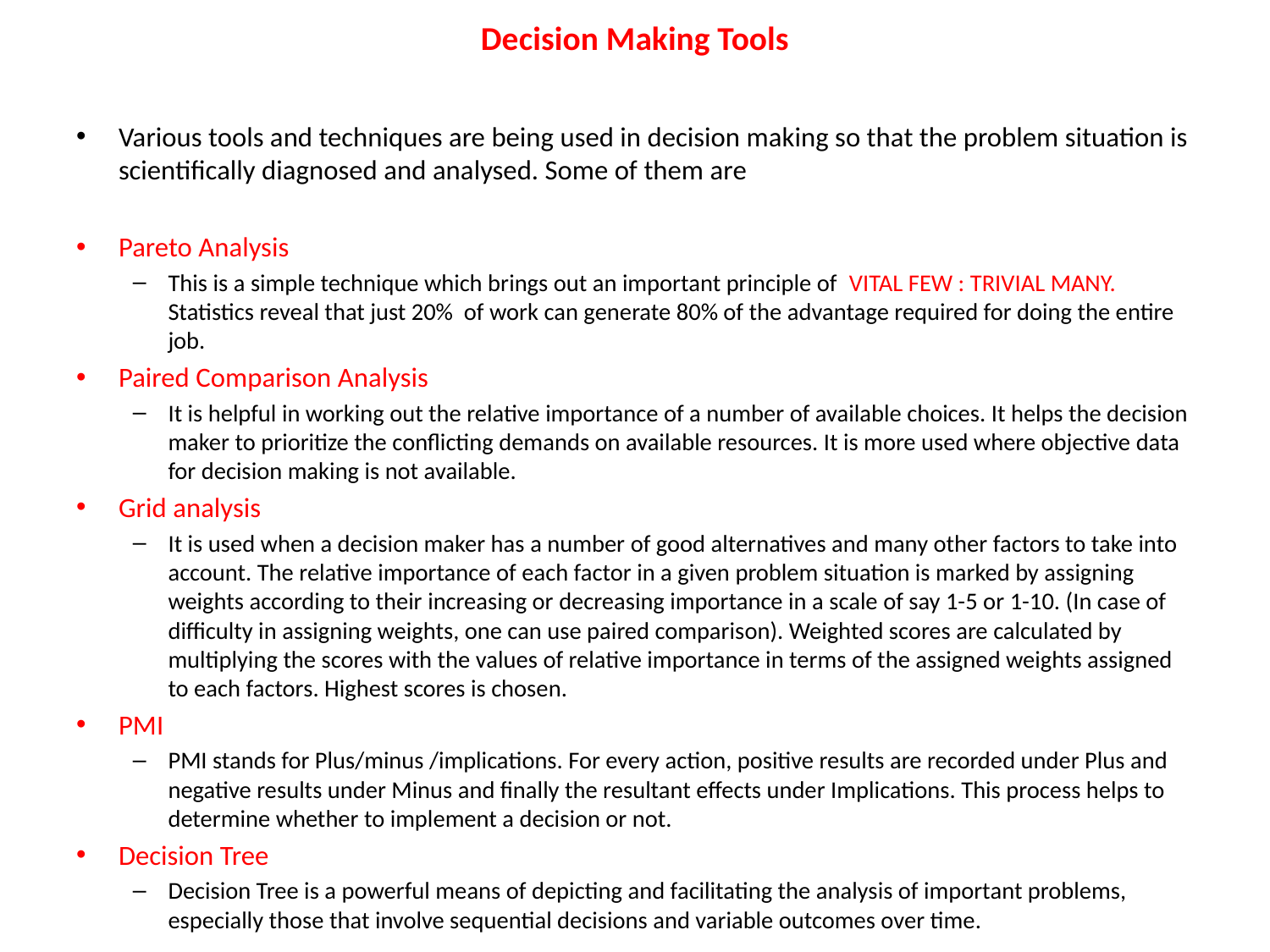

# Decision Making Tools

Various tools and techniques are being used in decision making so that the problem situation is scientifically diagnosed and analysed. Some of them are

Pareto Analysis
This is a simple technique which brings out an important principle of  VITAL FEW : TRIVIAL MANY. Statistics reveal that just 20%  of work can generate 80% of the advantage required for doing the entire job.
Paired Comparison Analysis
It is helpful in working out the relative importance of a number of available choices. It helps the decision maker to prioritize the conflicting demands on available resources. It is more used where objective data for decision making is not available.
Grid analysis
It is used when a decision maker has a number of good alternatives and many other factors to take into account. The relative importance of each factor in a given problem situation is marked by assigning weights according to their increasing or decreasing importance in a scale of say 1-5 or 1-10. (In case of difficulty in assigning weights, one can use paired comparison). Weighted scores are calculated by multiplying the scores with the values of relative importance in terms of the assigned weights assigned to each factors. Highest scores is chosen.
PMI
PMI stands for Plus/minus /implications. For every action, positive results are recorded under Plus and negative results under Minus and finally the resultant effects under Implications. This process helps to determine whether to implement a decision or not.
Decision Tree
Decision Tree is a powerful means of depicting and facilitating the analysis of important problems, especially those that involve sequential decisions and variable outcomes over time.